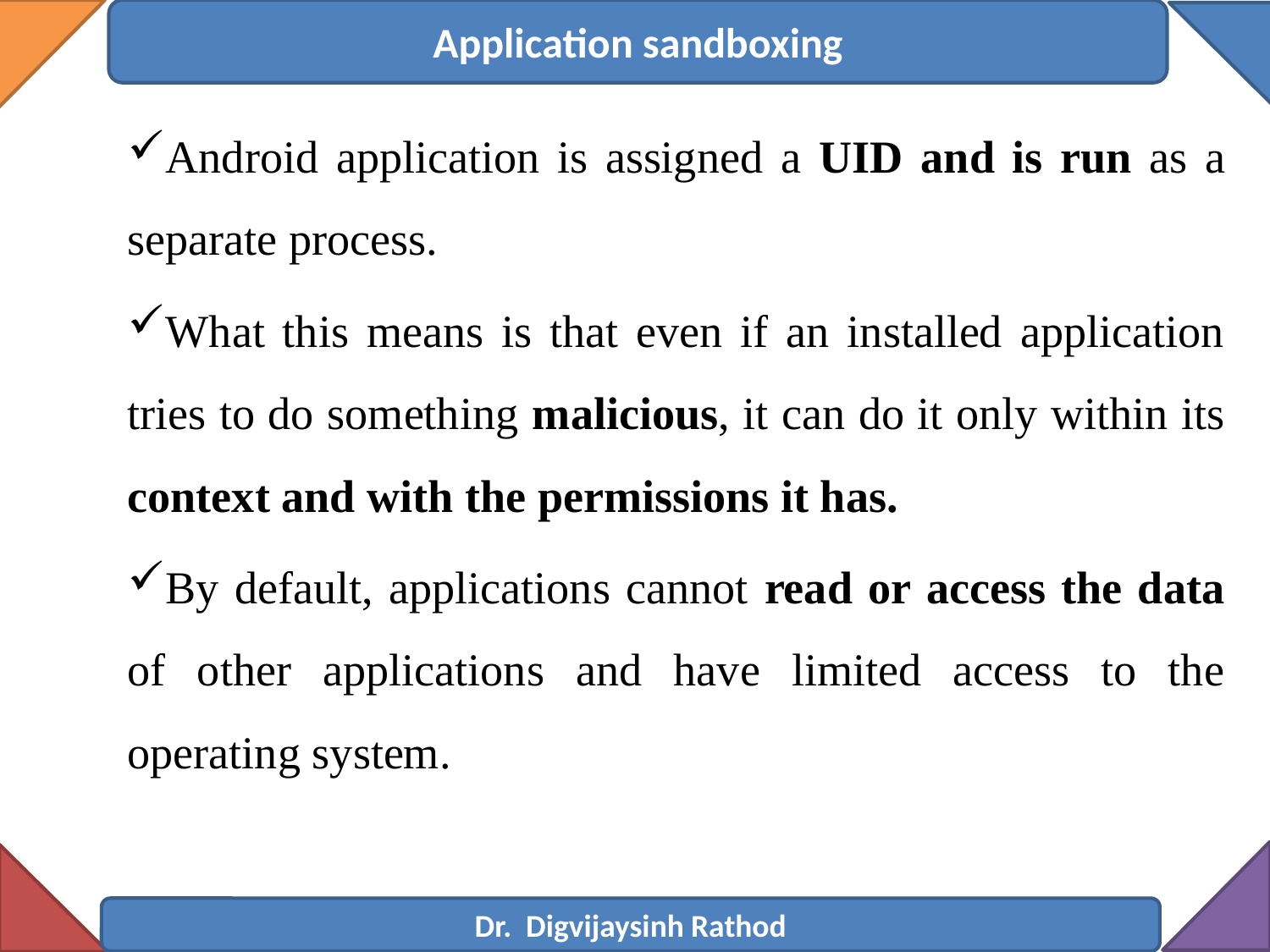

Application sandboxing

Android application is assigned a UID and is run as a separate process.
What this means is that even if an installed application tries to do something malicious, it can do it only within its context and with the permissions it has.
By default, applications cannot read or access the data of other applications and have limited access to the operating system.

Dr.  Digvijaysinh Rathod